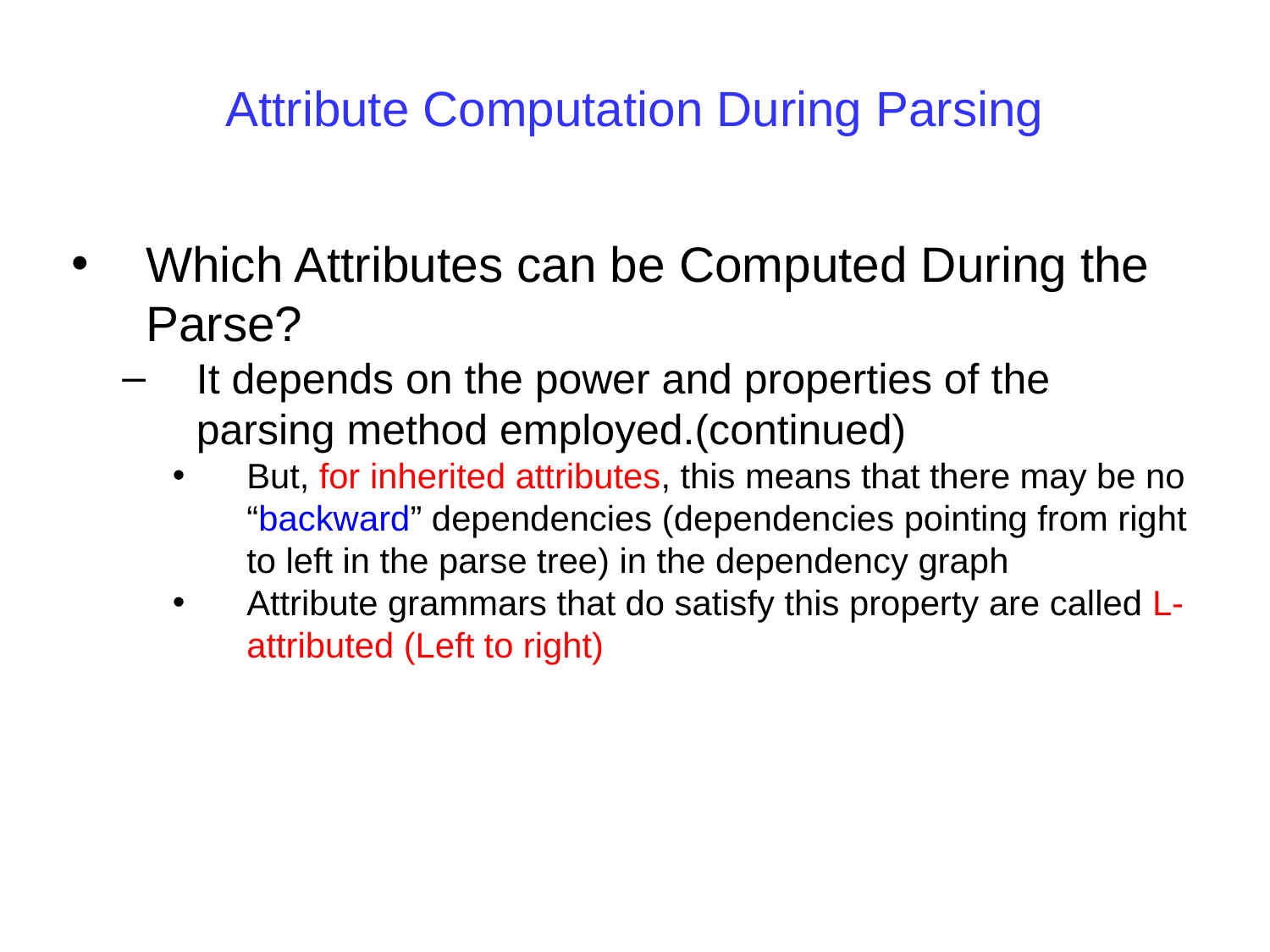

# Attribute Computation During Parsing
Which Attributes can be Computed During the Parse?
It depends on the power and properties of the parsing method employed.(continued)
But, for inherited attributes, this means that there may be no “backward” dependencies (dependencies pointing from right to left in the parse tree) in the dependency graph
Attribute grammars that do satisfy this property are called L-attributed (Left to right)